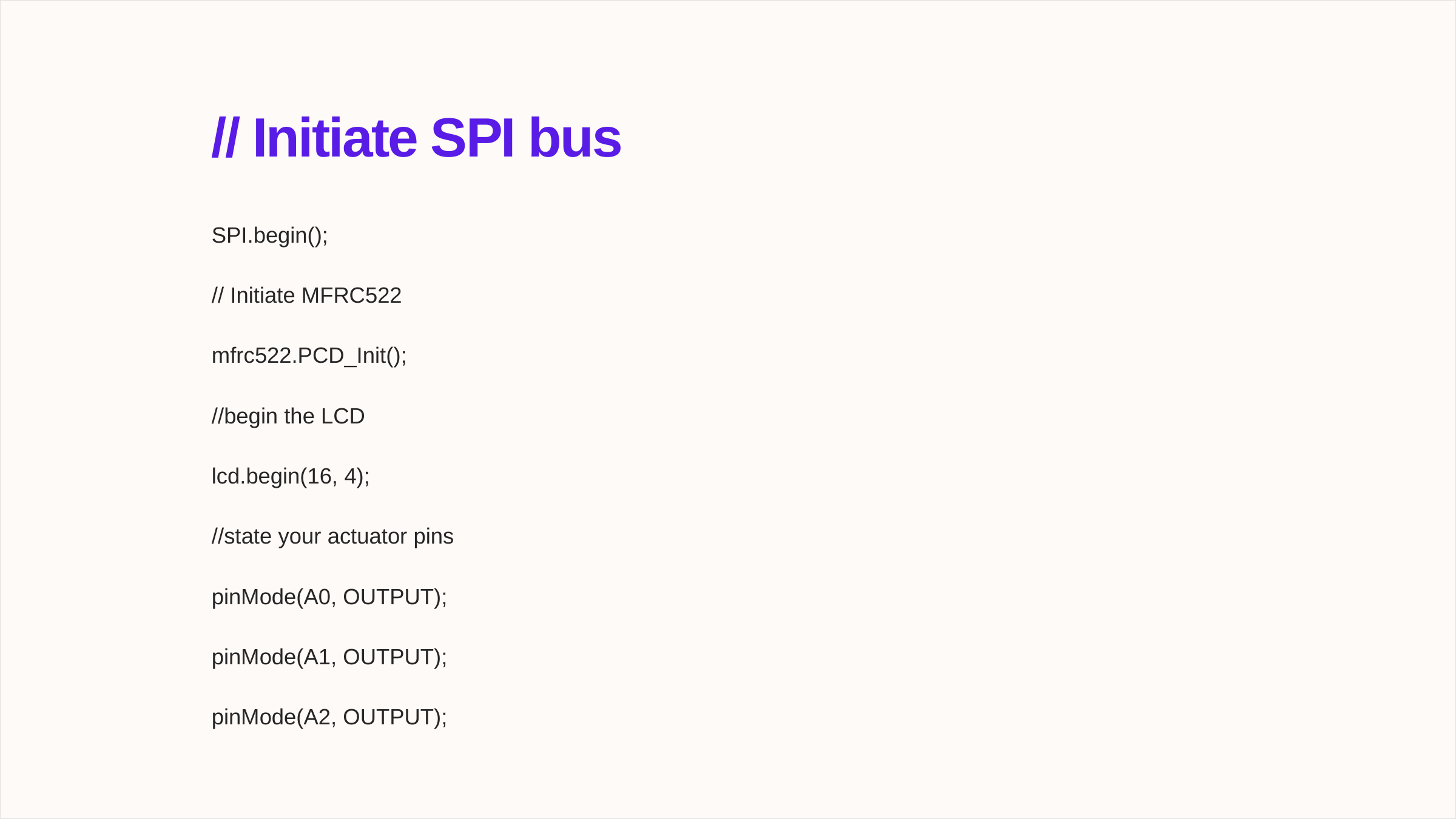

// Initiate SPI bus
SPI.begin();
// Initiate MFRC522
mfrc522.PCD_Init();
//begin the LCD
lcd.begin(16, 4);
//state your actuator pins
pinMode(A0, OUTPUT);
pinMode(A1, OUTPUT);
pinMode(A2, OUTPUT);